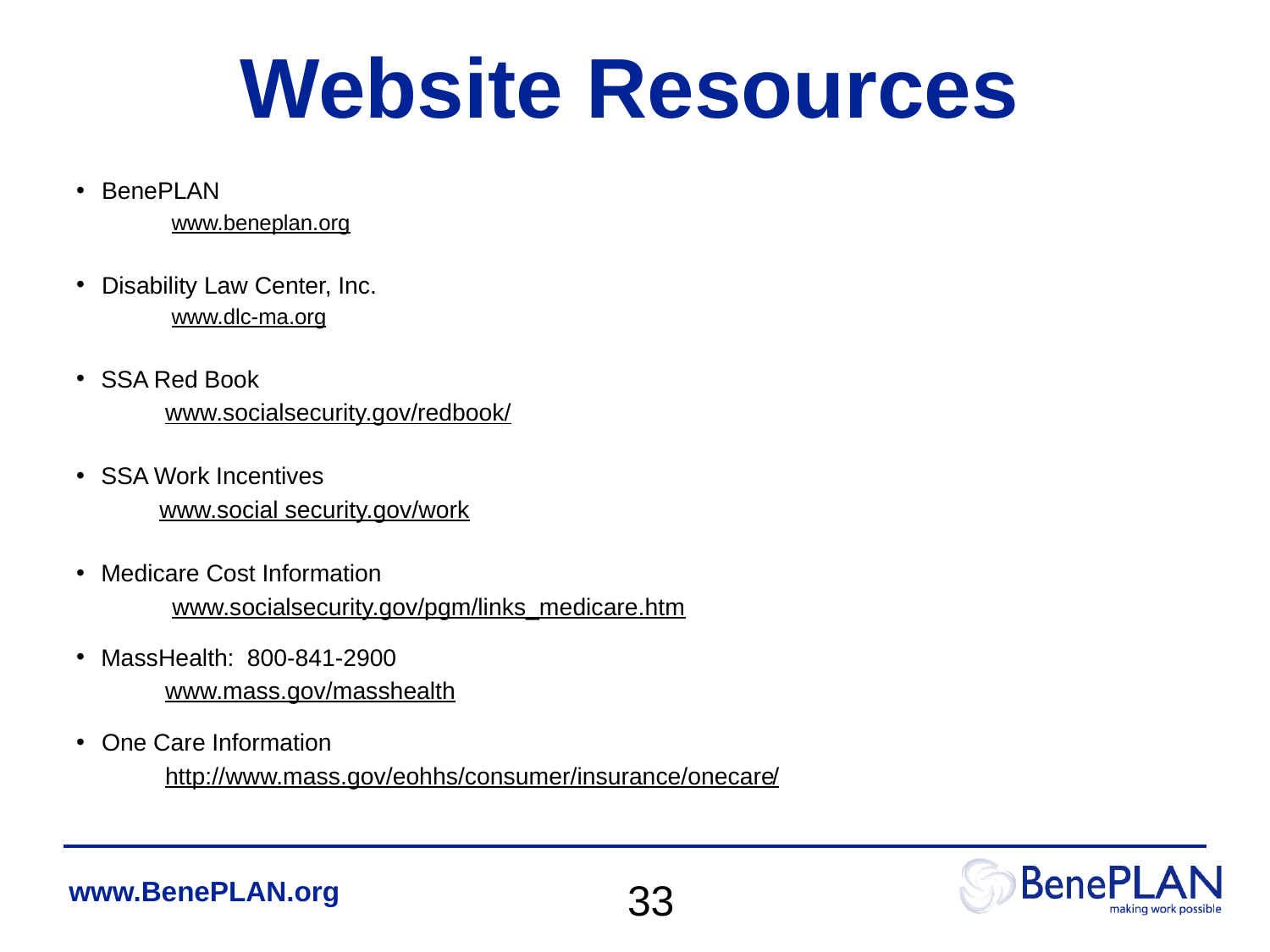

# Website Resources
BenePLAN
www.beneplan.org

Disability Law Center, Inc.
www.dlc-ma.org

SSA Red Book
www.socialsecurity.gov/redbook/

SSA Work Incentives
www.social security.gov/work

Medicare Cost Information
www.socialsecurity.gov/pgm/links_medicare.htm

MassHealth:  800-841-2900
www.mass.gov/masshealth

One Care Information
http://www.mass.gov/eohhs/consumer/insurance/onecare/

33